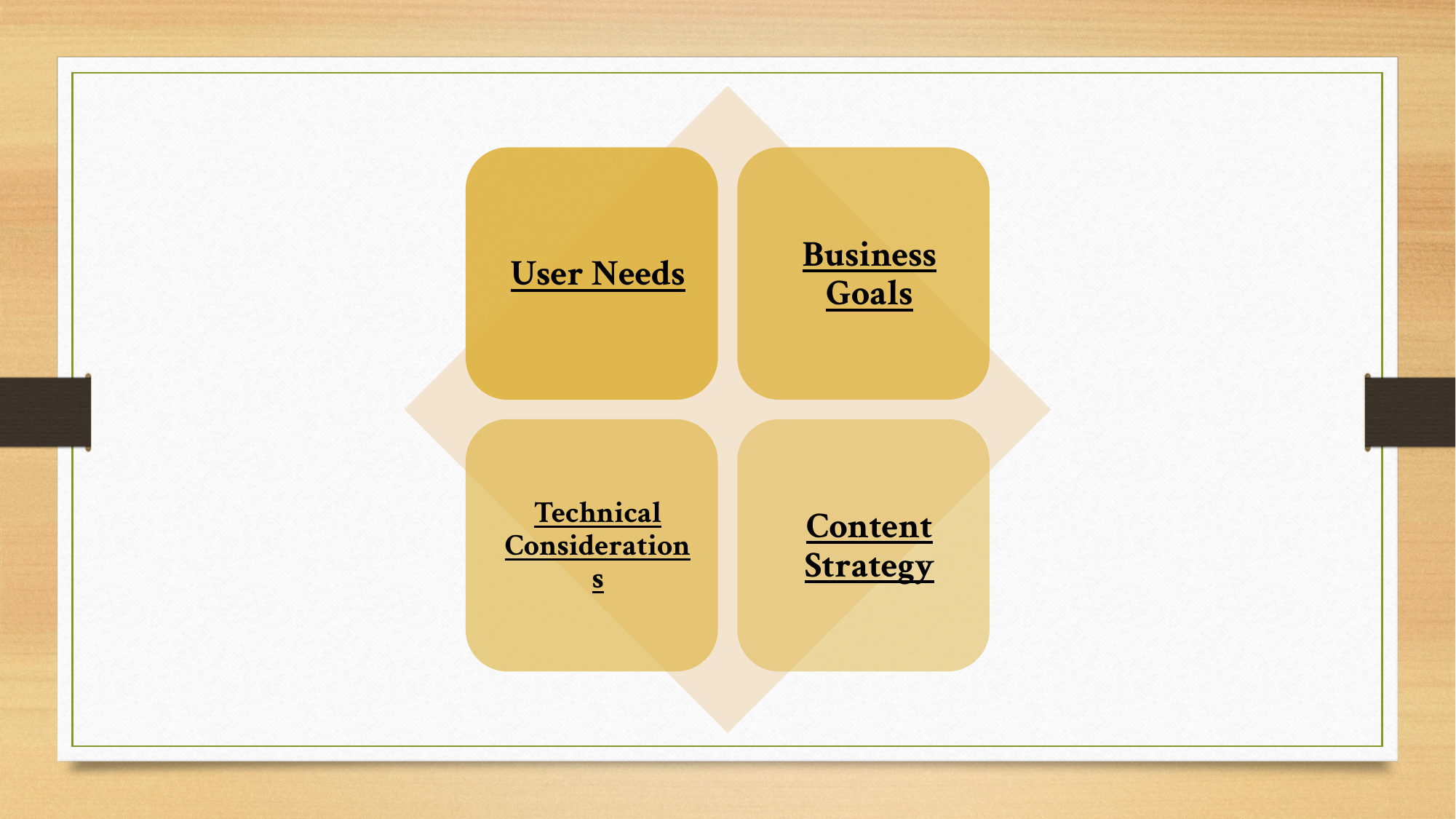

User Needs
Business Goals
Technical Considerations
Content Strategy